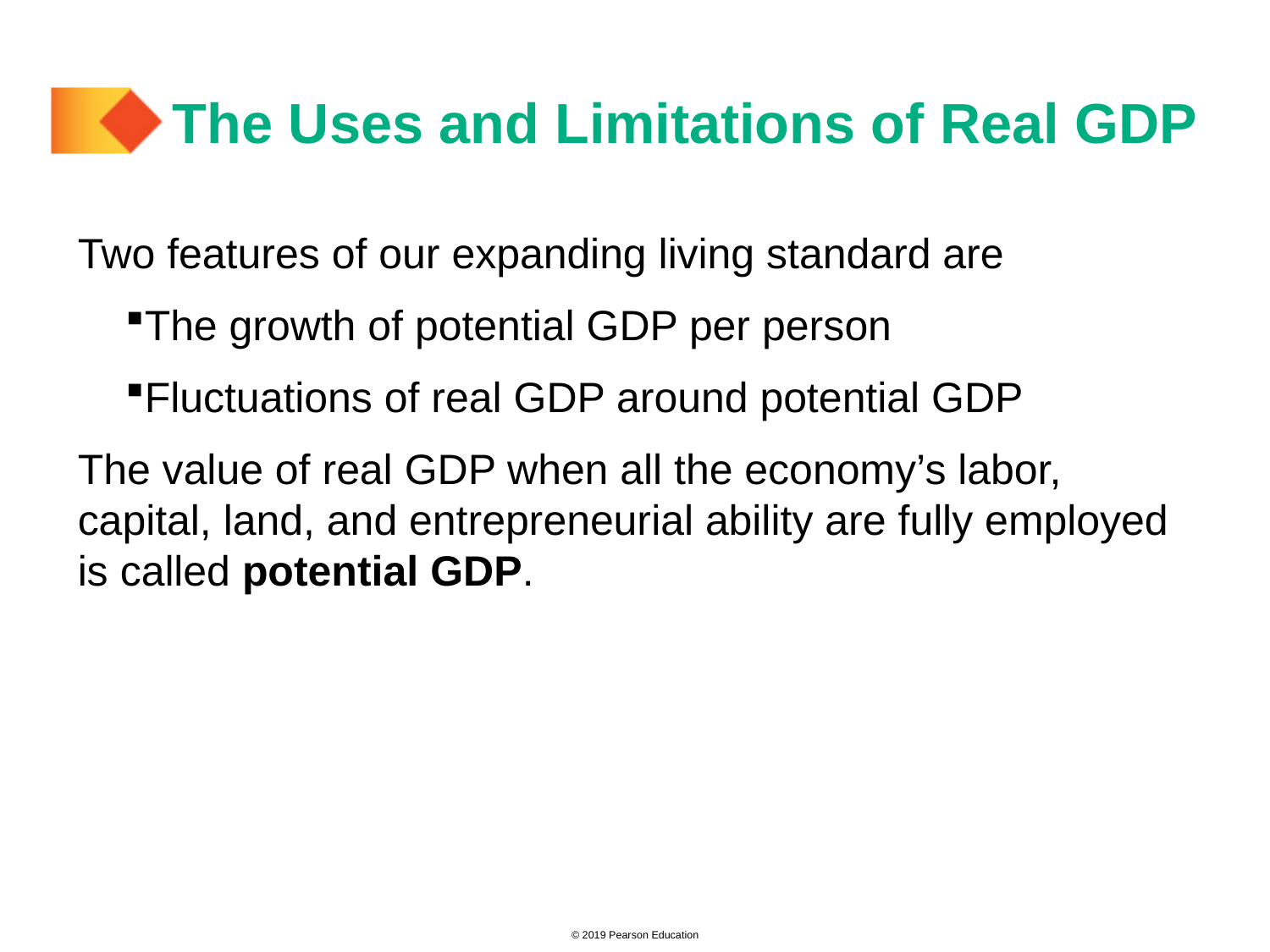

# The Uses and Limitations of Real GDP
Two features of our expanding living standard are
The growth of potential GDP per person
Fluctuations of real GDP around potential GDP
The value of real GDP when all the economy’s labor, capital, land, and entrepreneurial ability are fully employed is called potential GDP.